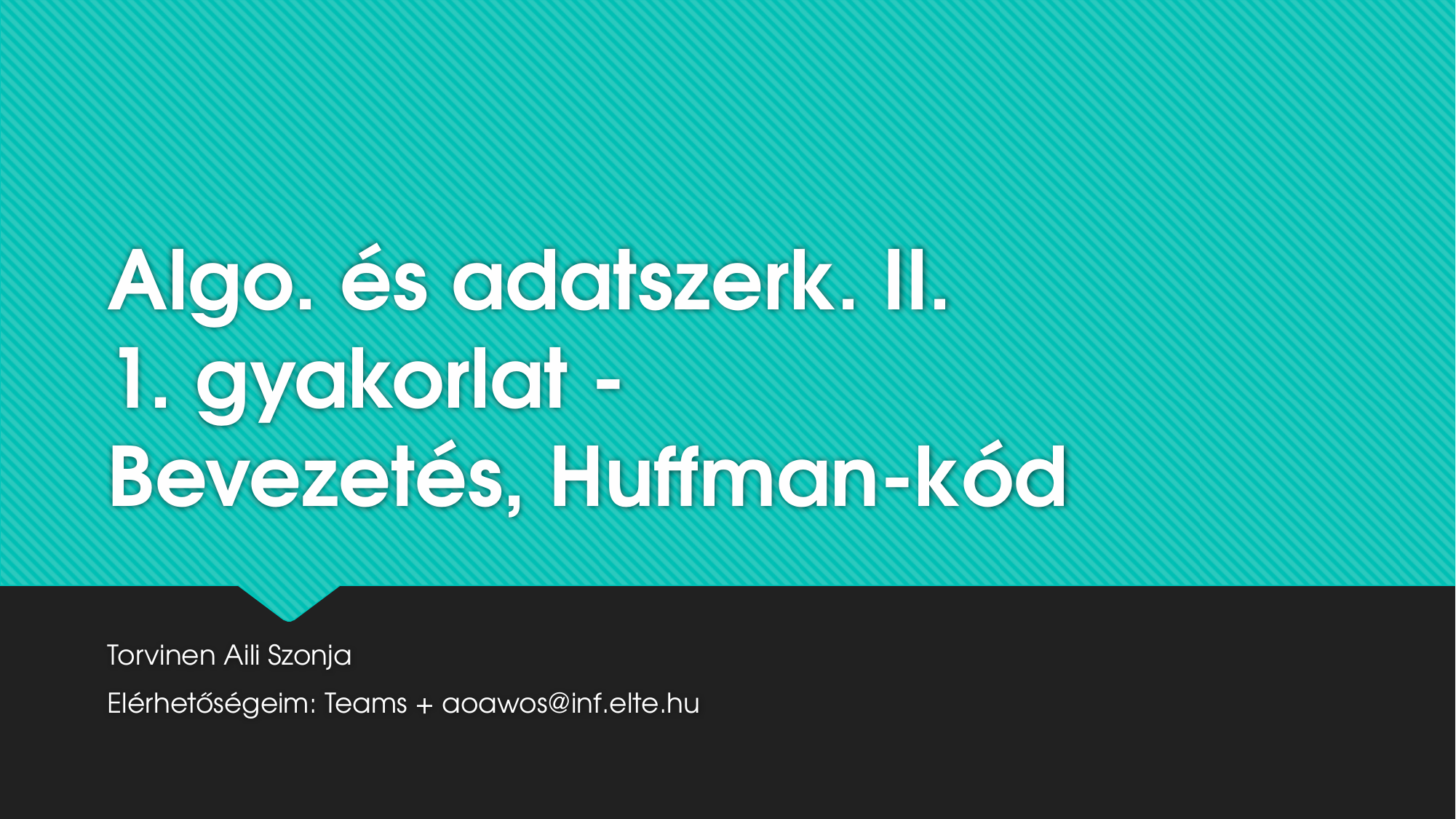

# Algo. és adatszerk. II. 1. gyakorlat - Bevezetés, Huffman-kód
Torvinen Aili Szonja
Elérhetőségeim: Teams + aoawos@inf.elte.hu